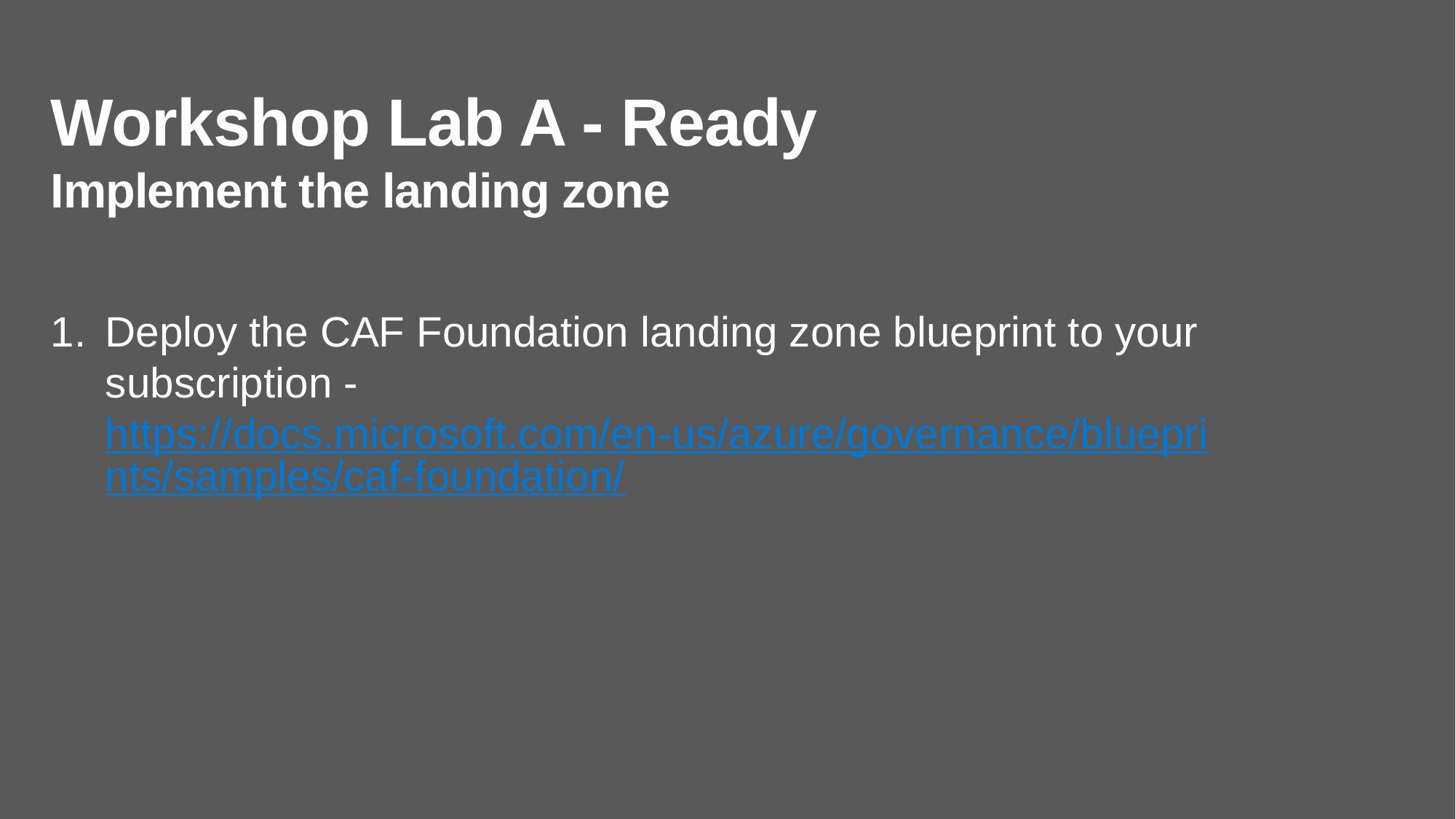

# Workshop Lab A - Ready Implement the landing zone
Deploy the CAF Foundation landing zone blueprint to your subscription - https://docs.microsoft.com/en-us/azure/governance/blueprints/samples/caf-foundation/